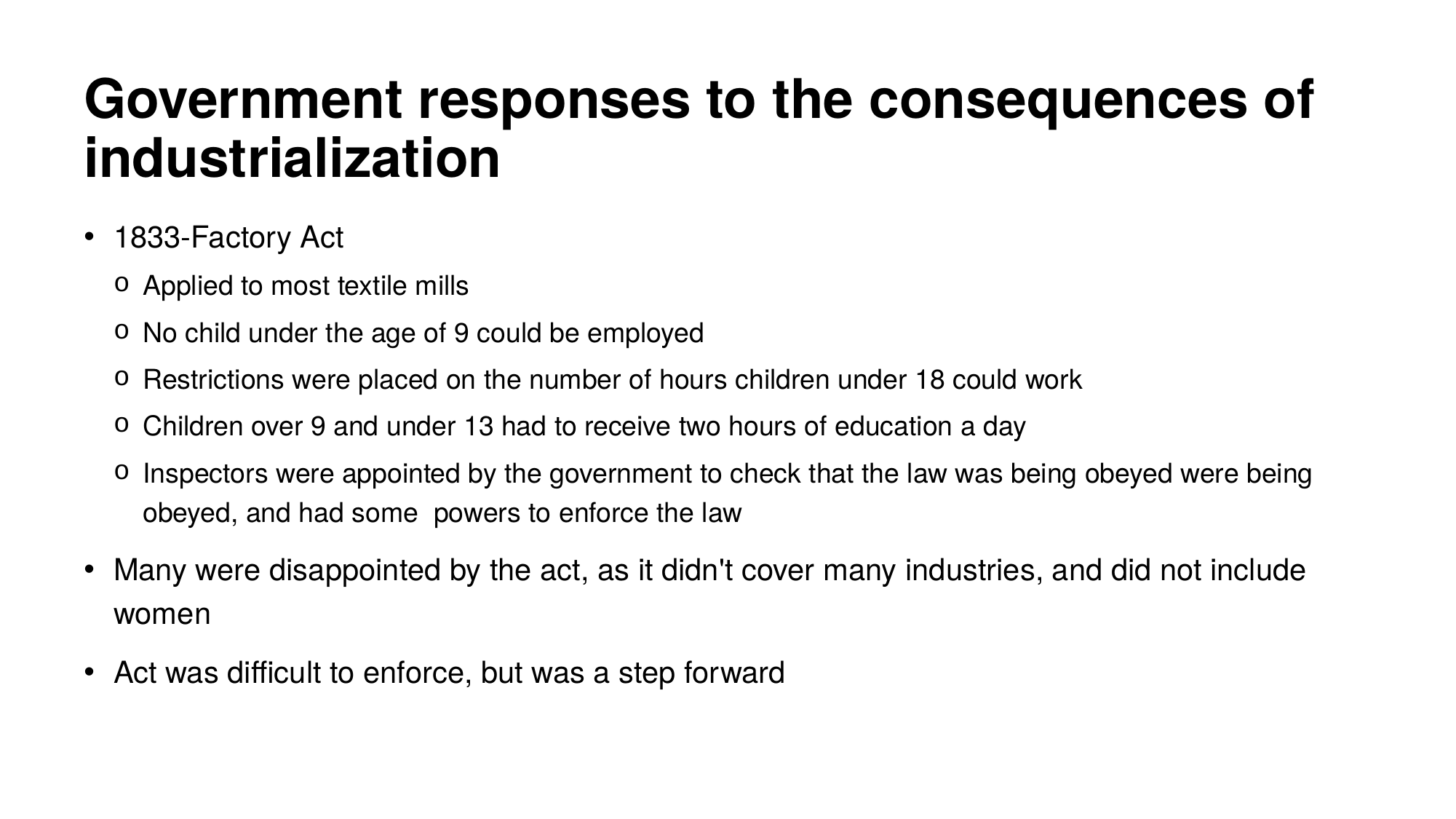

# Government responses to the consequences of industrialization
1833-Factory Act
Applied to most textile mills
No child under the age of 9 could be employed
Restrictions were placed on the number of hours children under 18 could work
Children over 9 and under 13 had to receive two hours of education a day
Inspectors were appointed by the government to check that the law was being obeyed were being obeyed, and had some  powers to enforce the law
Many were disappointed by the act, as it didn't cover many industries, and did not include women
Act was difficult to enforce, but was a step forward